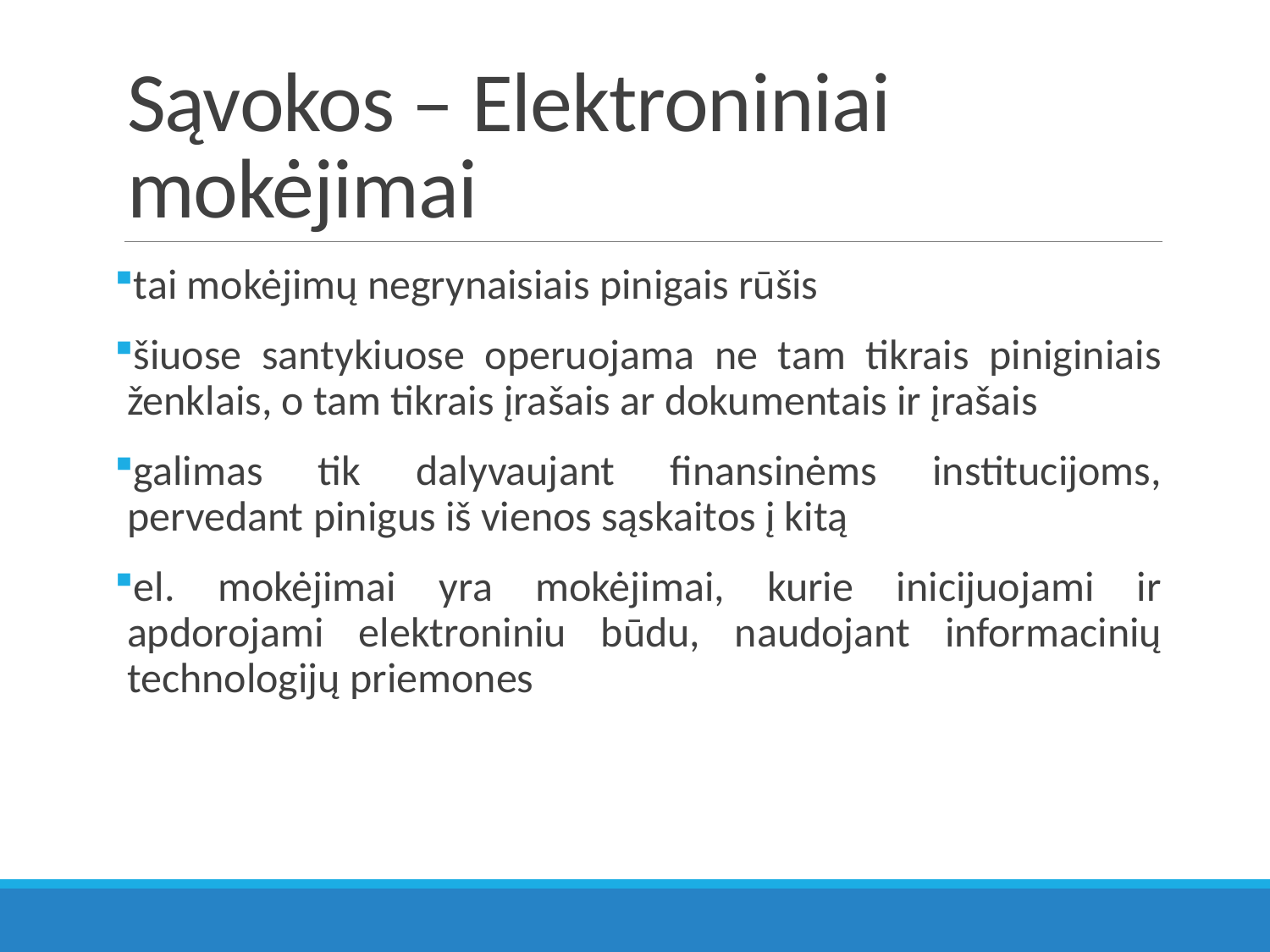

# Sąvokos – Elektroniniai mokėjimai
tai mokėjimų negrynaisiais pinigais rūšis
šiuose santykiuose operuojama ne tam tikrais piniginiais ženklais, o tam tikrais įrašais ar dokumentais ir įrašais
galimas tik dalyvaujant finansinėms institucijoms, pervedant pinigus iš vienos sąskaitos į kitą
el. mokėjimai yra mokėjimai, kurie inicijuojami ir apdorojami elektroniniu būdu, naudojant informacinių technologijų priemones